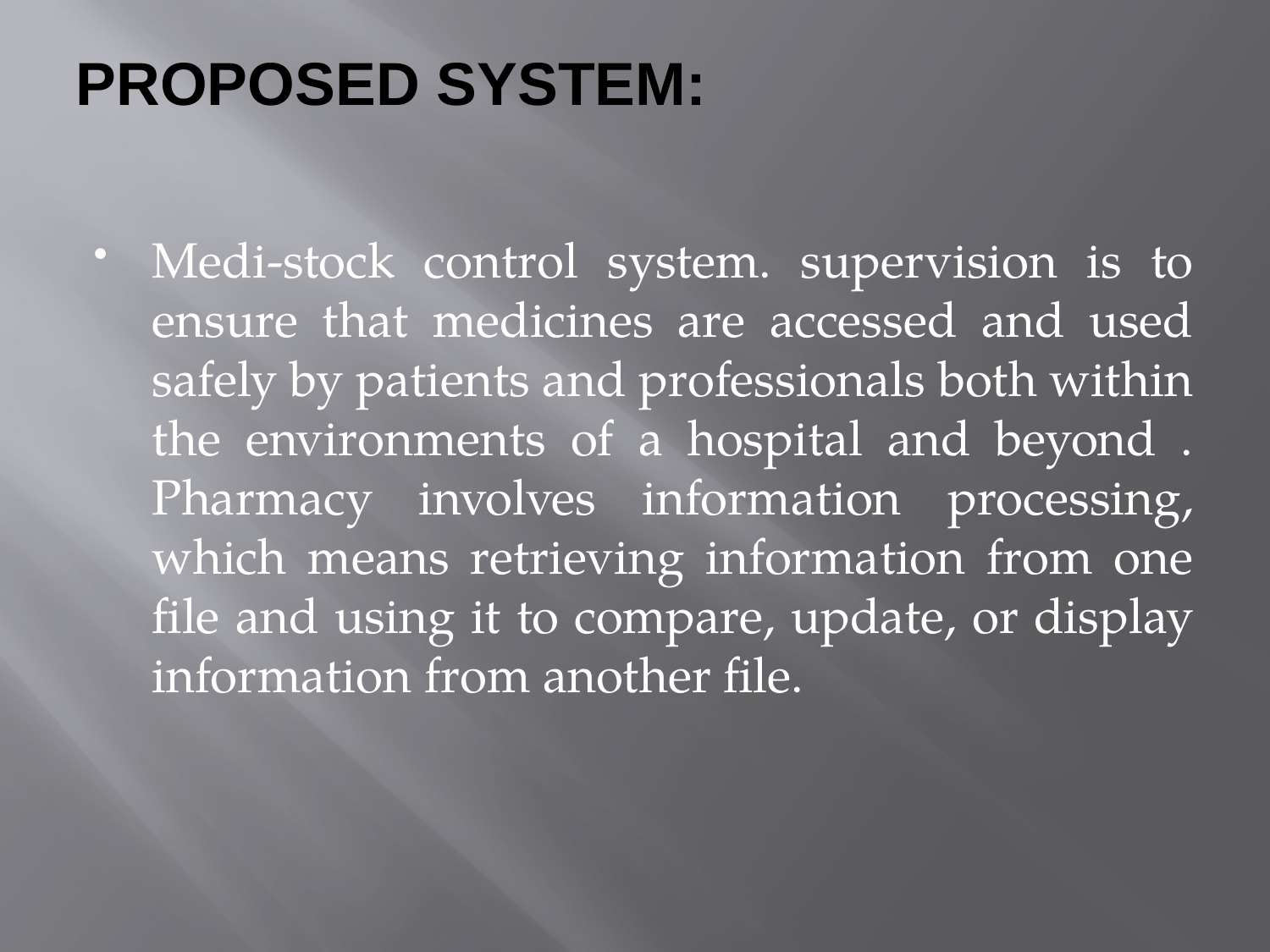

# PROPOSED SYSTEM:
Medi-stock control system. supervision is to ensure that medicines are accessed and used safely by patients and professionals both within the environments of a hospital and beyond . Pharmacy involves information processing, which means retrieving information from one file and using it to compare, update, or display information from another file.